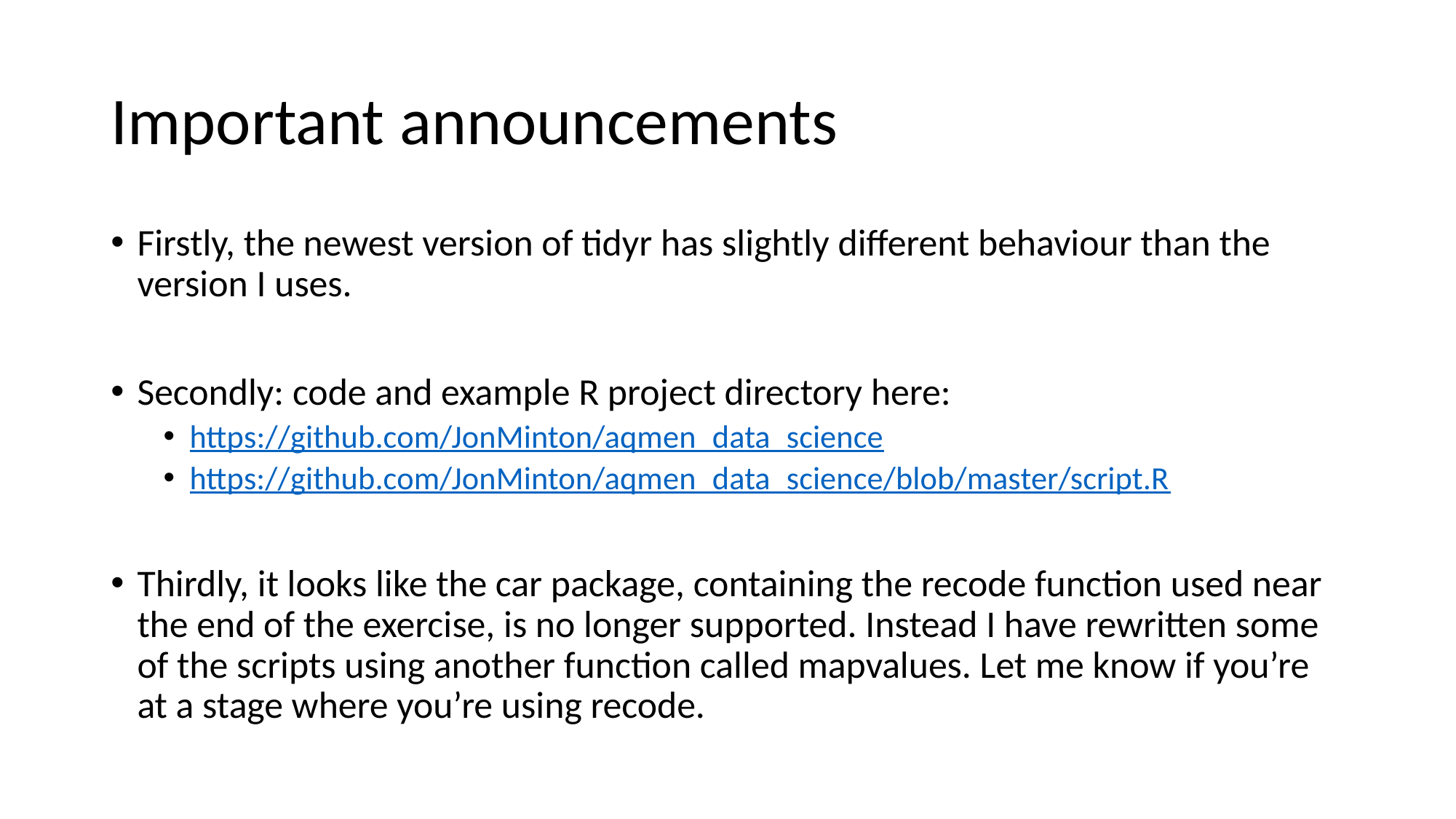

# Important announcements
Firstly, the newest version of tidyr has slightly different behaviour than the version I uses.

Secondly: code and example R project directory here:
https://github.com/JonMinton/aqmen_data_science
https://github.com/JonMinton/aqmen_data_science/blob/master/script.R

Thirdly, it looks like the car package, containing the recode function used near the end of the exercise, is no longer supported. Instead I have rewritten some of the scripts using another function called mapvalues. Let me know if you’re at a stage where you’re using recode.